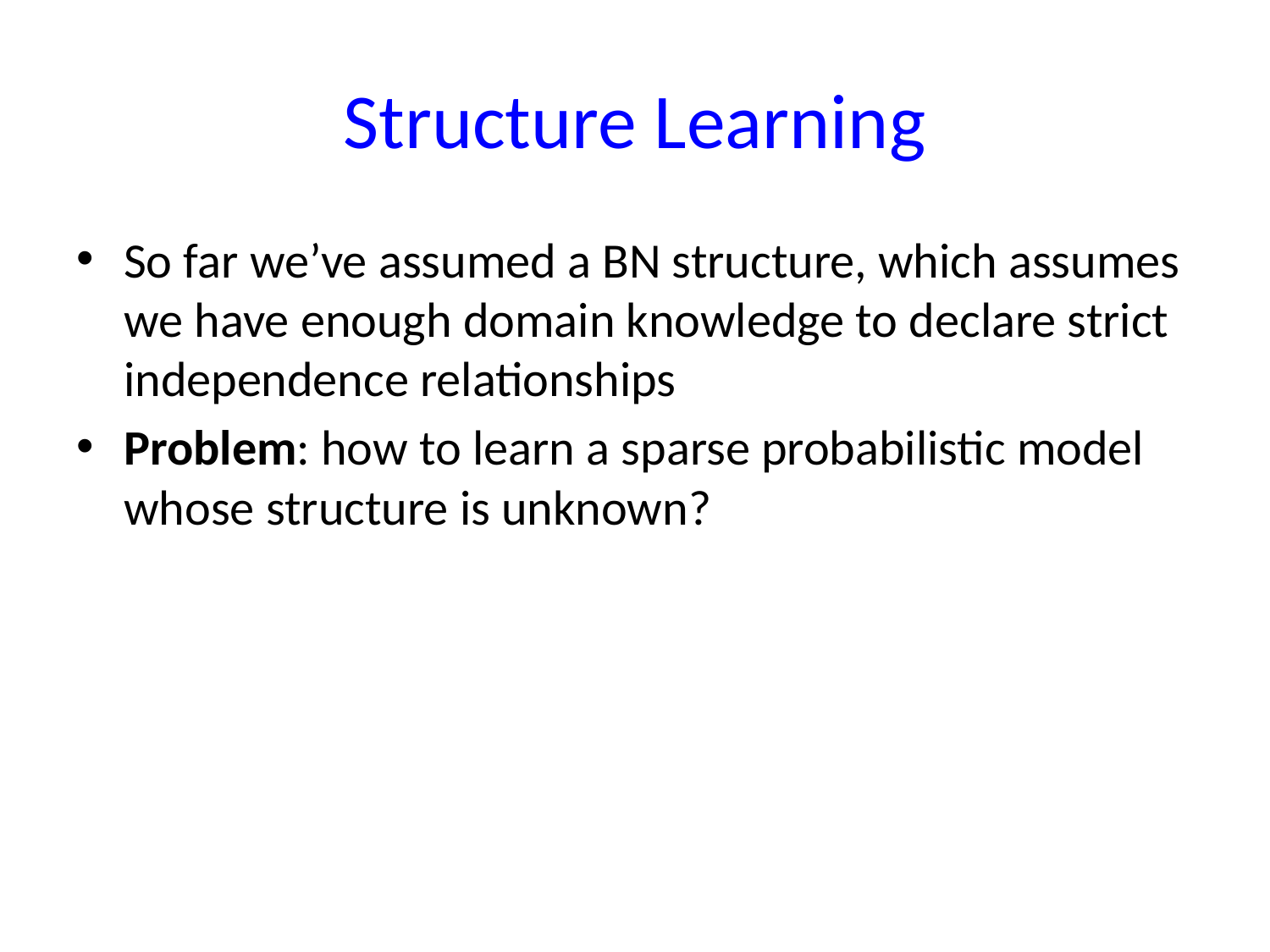

# Structure Learning
So far we’ve assumed a BN structure, which assumes we have enough domain knowledge to declare strict independence relationships
Problem: how to learn a sparse probabilistic model whose structure is unknown?